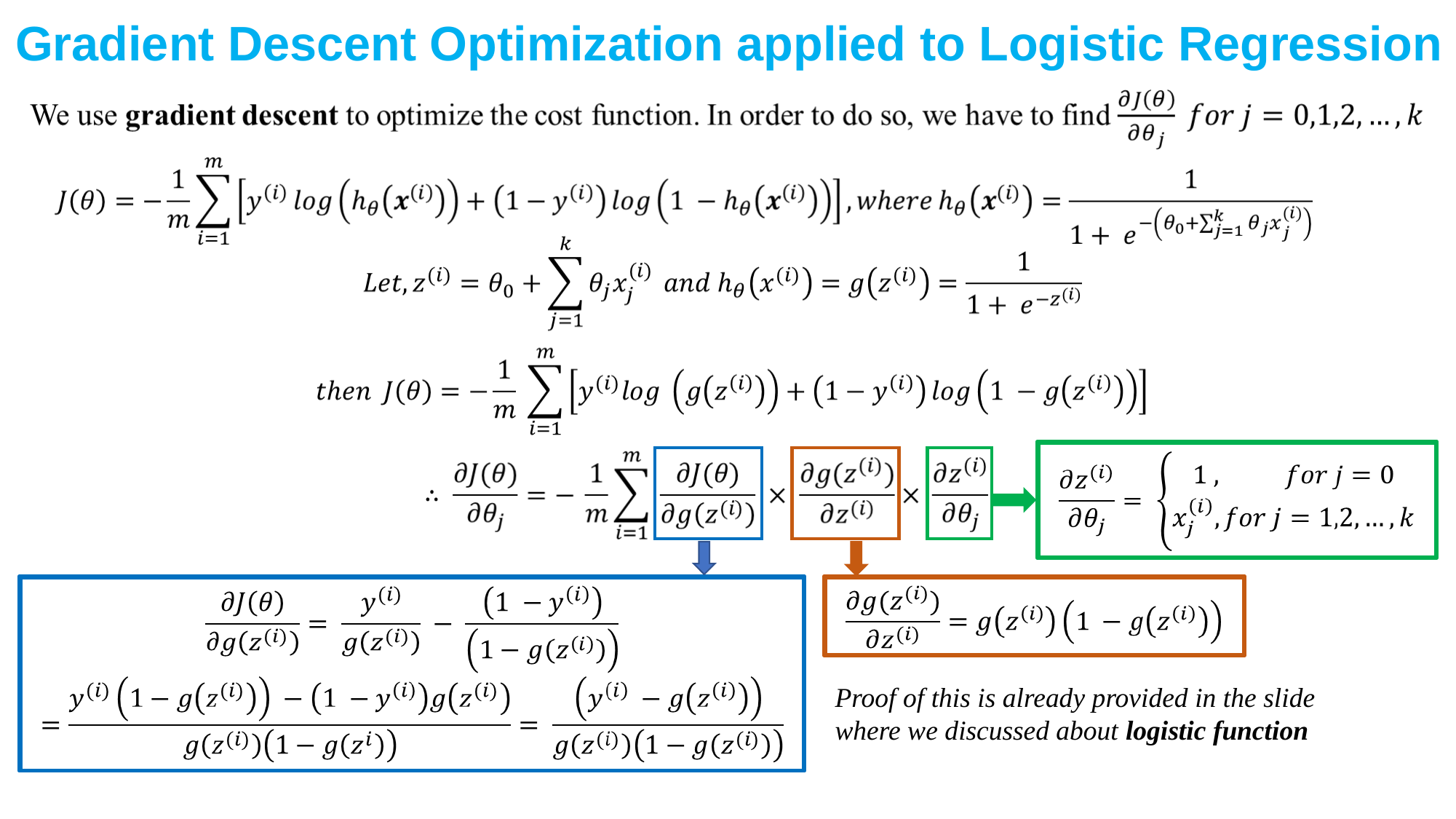

Gradient Descent Optimization applied to Logistic Regression

Proof of this is already provided in the slide where we discussed about logistic function